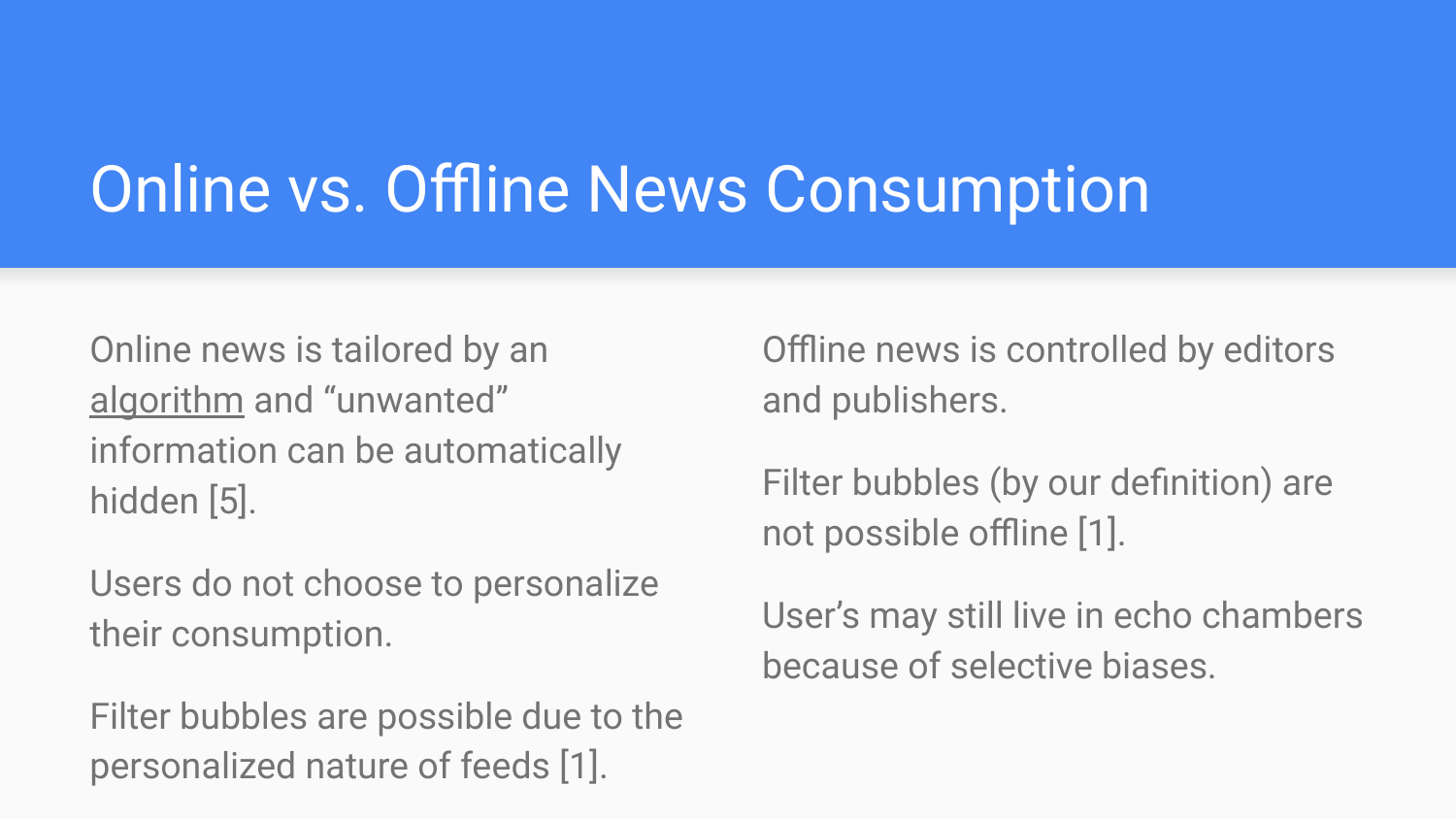

# Online vs. Offline News Consumption
Online news is tailored by an algorithm and “unwanted” information can be automatically hidden [5].
Users do not choose to personalize their consumption.
Filter bubbles are possible due to the personalized nature of feeds [1].

Offline news is controlled by editors and publishers.
Filter bubbles (by our definition) are not possible offline [1].
User’s may still live in echo chambers because of selective biases.